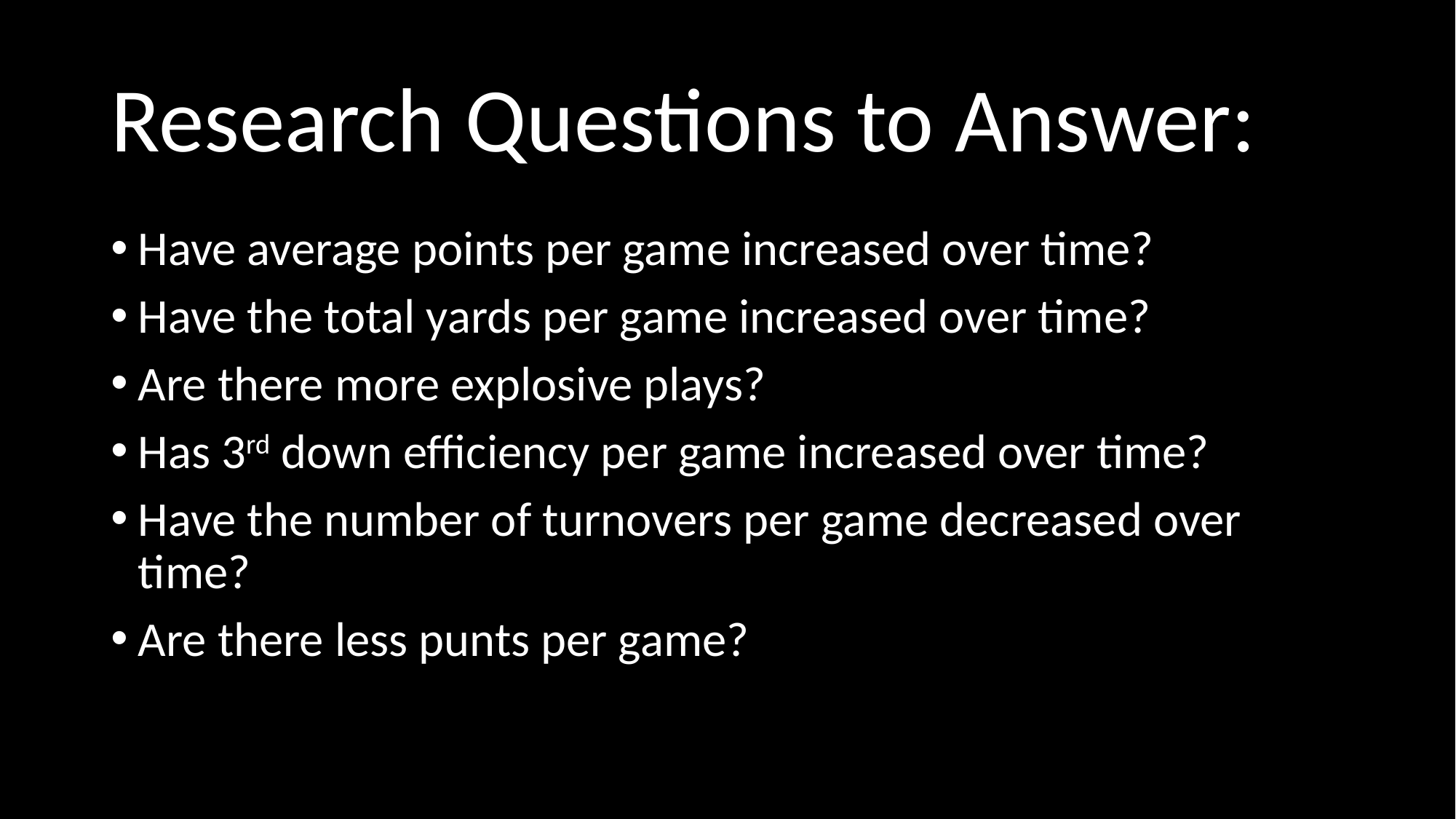

# Research Questions to Answer:
Have average points per game increased over time?
Have the total yards per game increased over time?
Are there more explosive plays?
Has 3rd down efficiency per game increased over time?
Have the number of turnovers per game decreased over time?
Are there less punts per game?